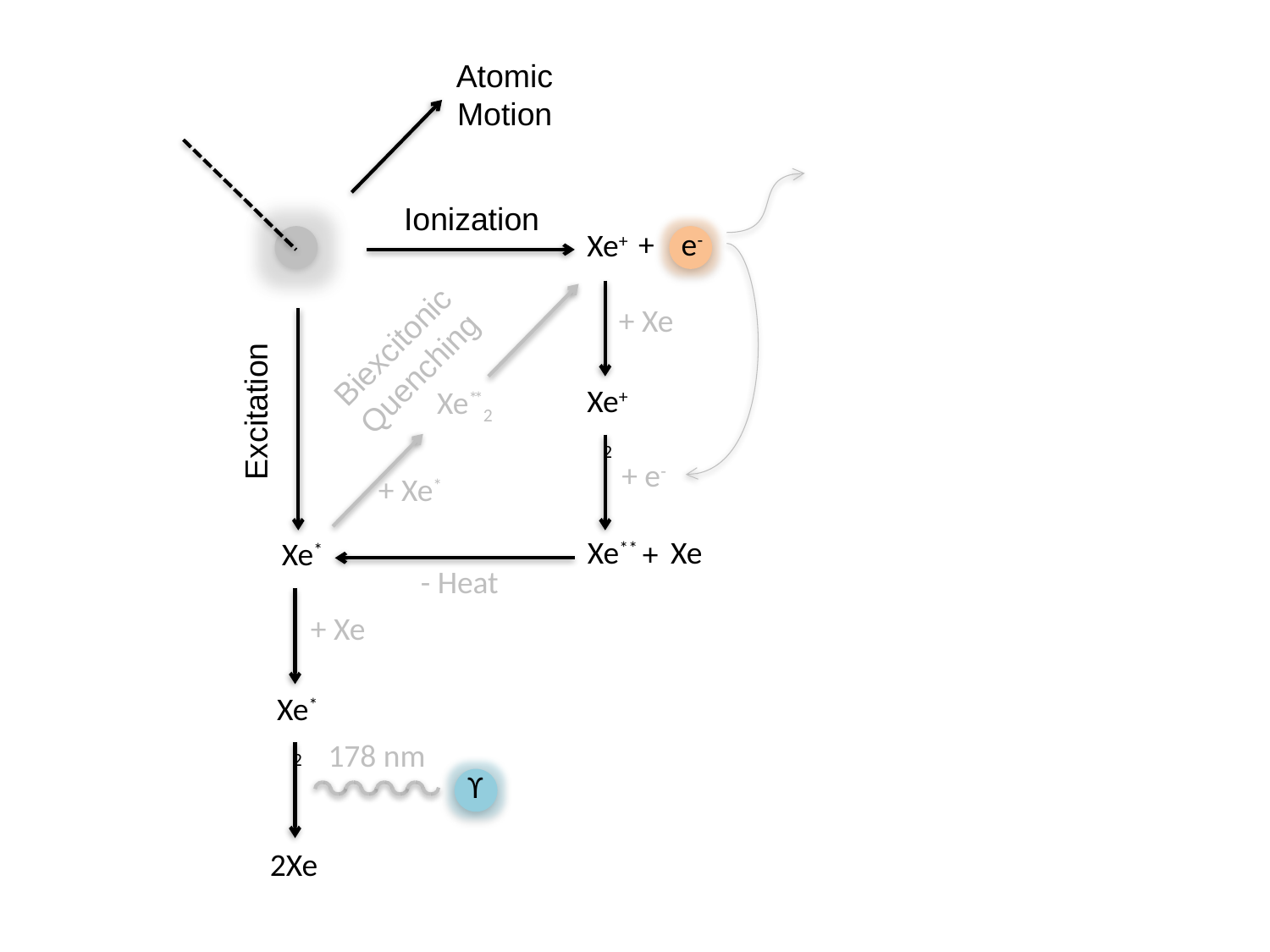

Atomic Motion
Ionization
+
e-
Xe+

+ Xe
Biexcitonic Quenching
Xe+2
Xe**2
Excitation
+ e-
+ Xe*
Xe**
Xe
Xe*
+
- Heat
+ Xe
Xe*2
178 nm
ϒ

2Xe